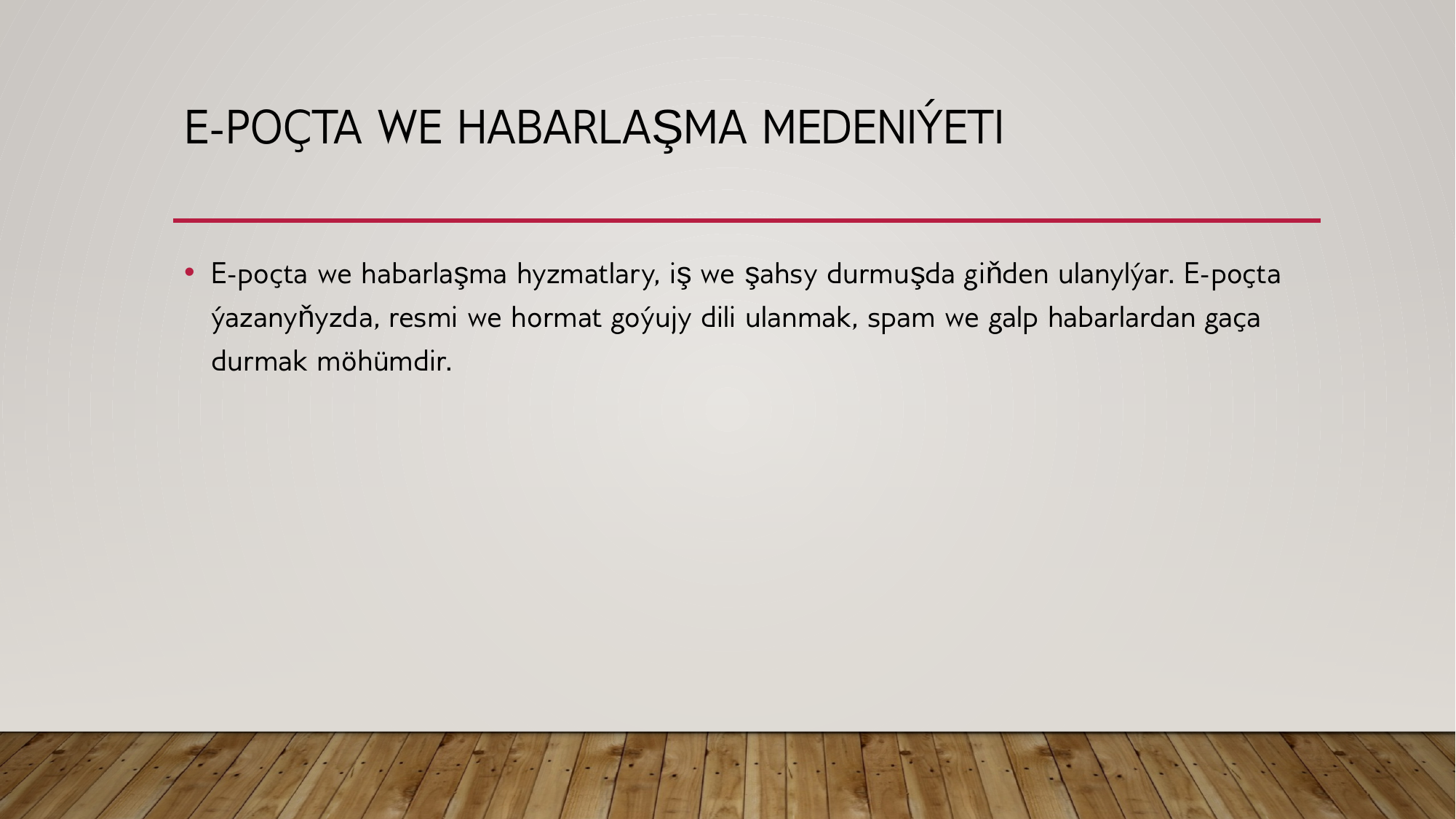

# E-poçta we habarlaşma medeniýeti
E-poçta we habarlaşma hyzmatlary, iş we şahsy durmuşda giňden ulanylýar. E-poçta ýazanyňyzda, resmi we hormat goýujy dili ulanmak, spam we galp habarlardan gaça durmak möhümdir.